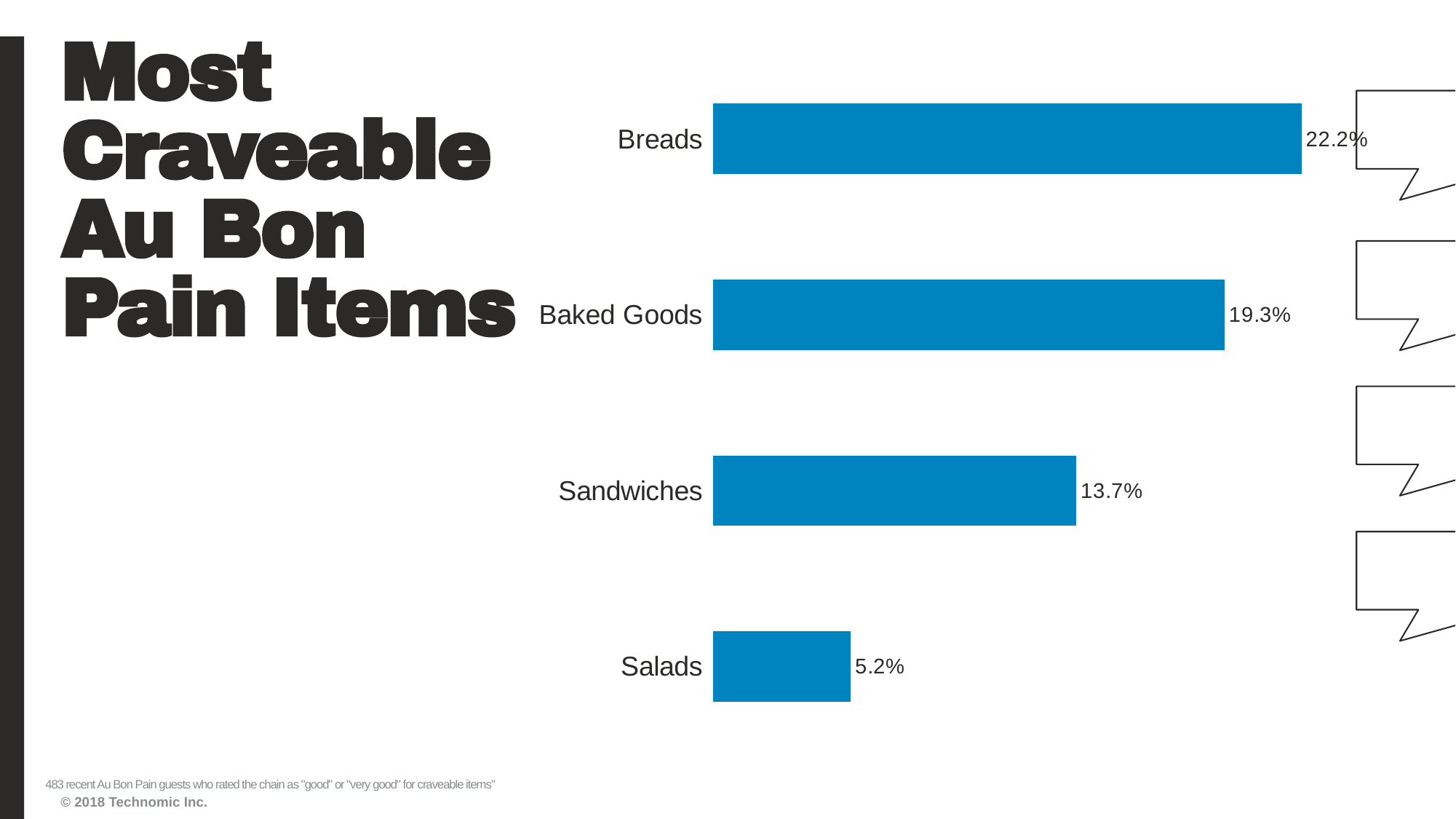

# Most Craveable Au Bon Pain Items

### Chart

| Category | Series1 |
|---|---|
| Salads | 0.051759834 |
| Sandwiches | 0.136645963 |
| Baked Goods | 0.192546584 |
| Breads | 0.221532091 |
483 recent Au Bon Pain guests who rated the chain as "good" or "very good" for craveable items"